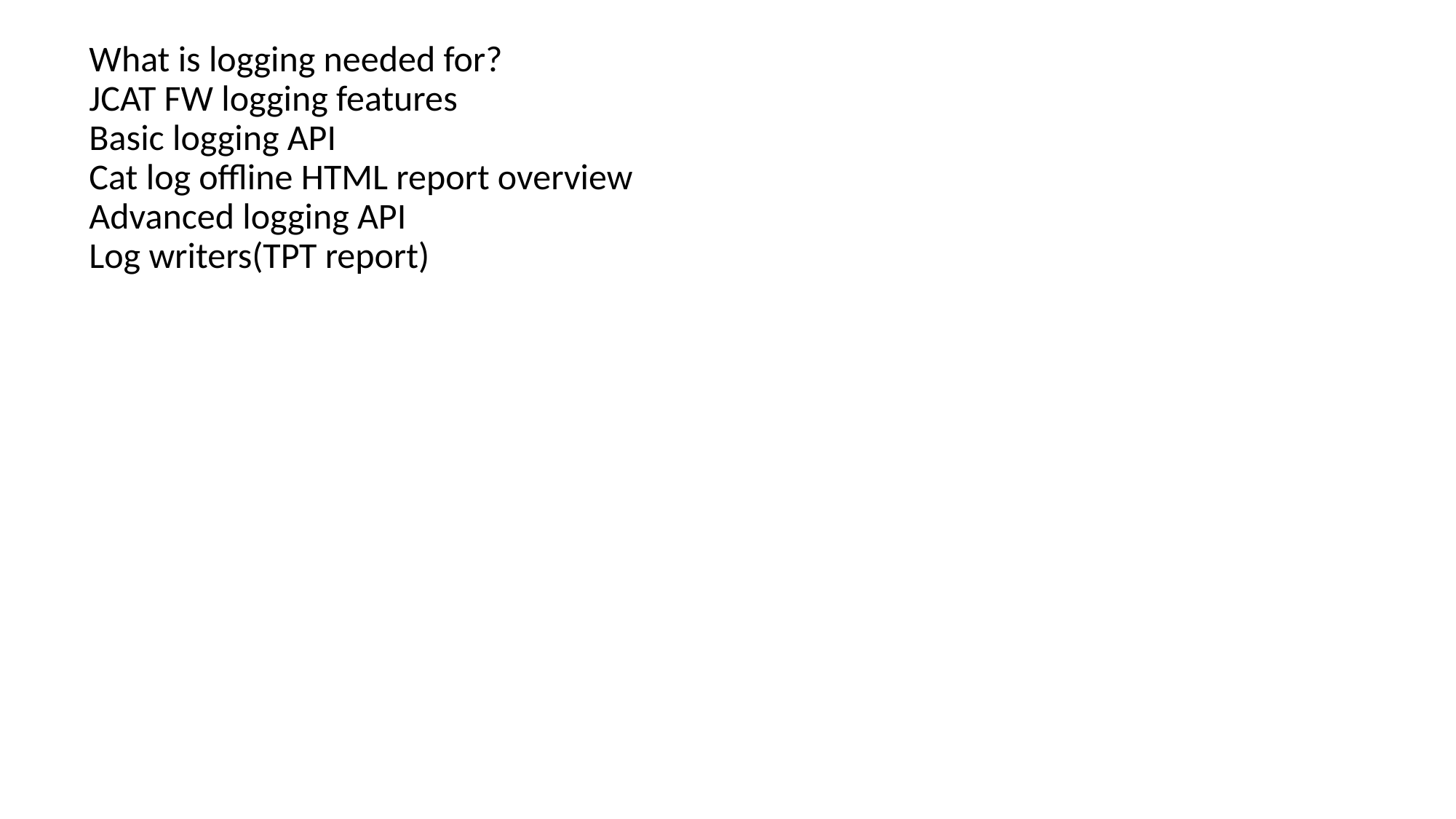

# What is logging needed for? JCAT FW logging features Basic logging API Cat log offline HTML report overview Advanced logging API Log writers(TPT report)